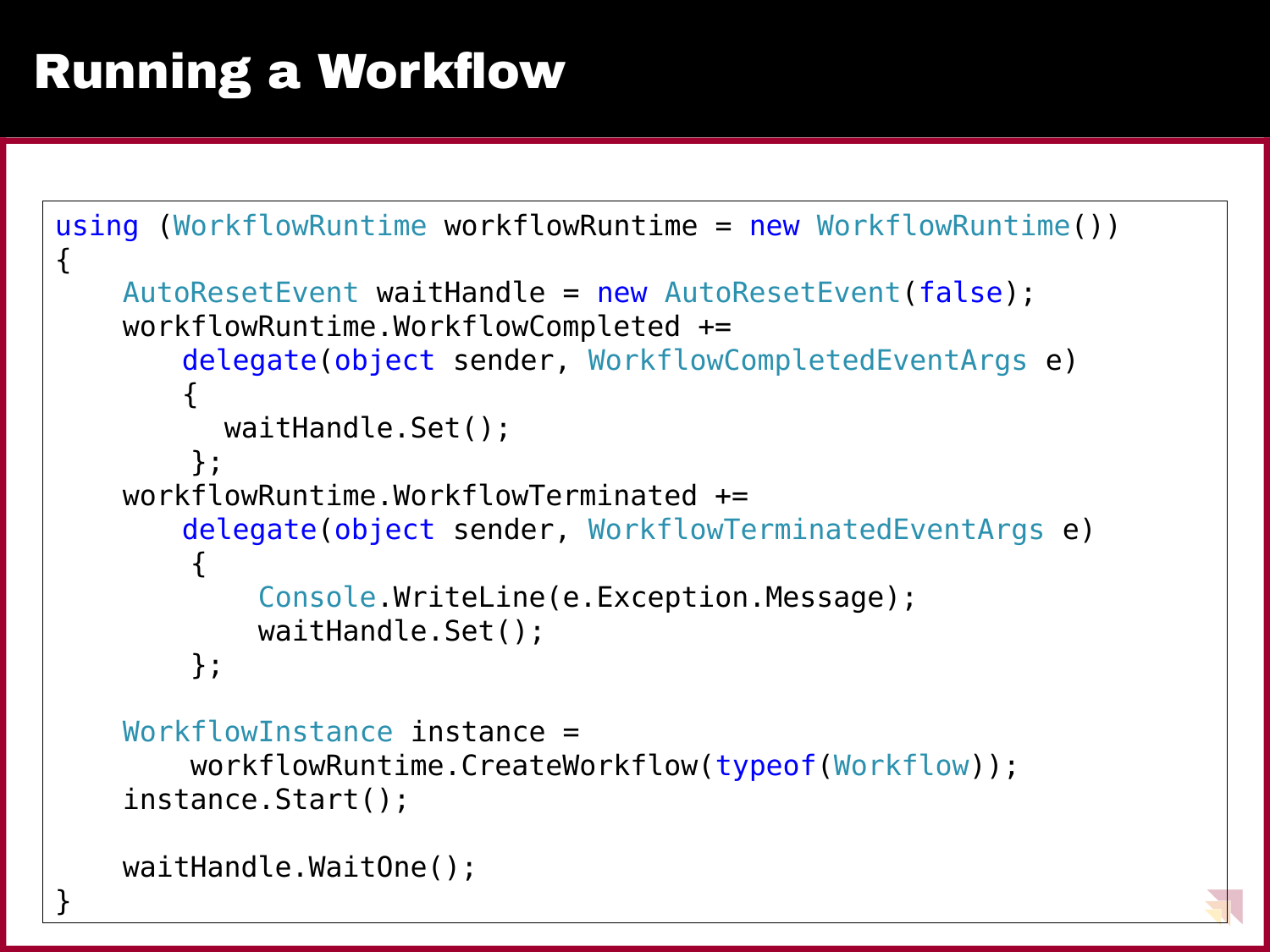

# Running a Workflow
using (WorkflowRuntime workflowRuntime = new WorkflowRuntime())
{
    AutoResetEvent waitHandle = new AutoResetEvent(false);
    workflowRuntime.WorkflowCompleted +=
	delegate(object sender, WorkflowCompletedEventArgs e) 		{
          waitHandle.Set();
        };
    workflowRuntime.WorkflowTerminated +=
	delegate(object sender, WorkflowTerminatedEventArgs e)
        {
            Console.WriteLine(e.Exception.Message);
            waitHandle.Set();
        };

    WorkflowInstance instance =
        workflowRuntime.CreateWorkflow(typeof(Workflow));
    instance.Start();

    waitHandle.WaitOne();
}